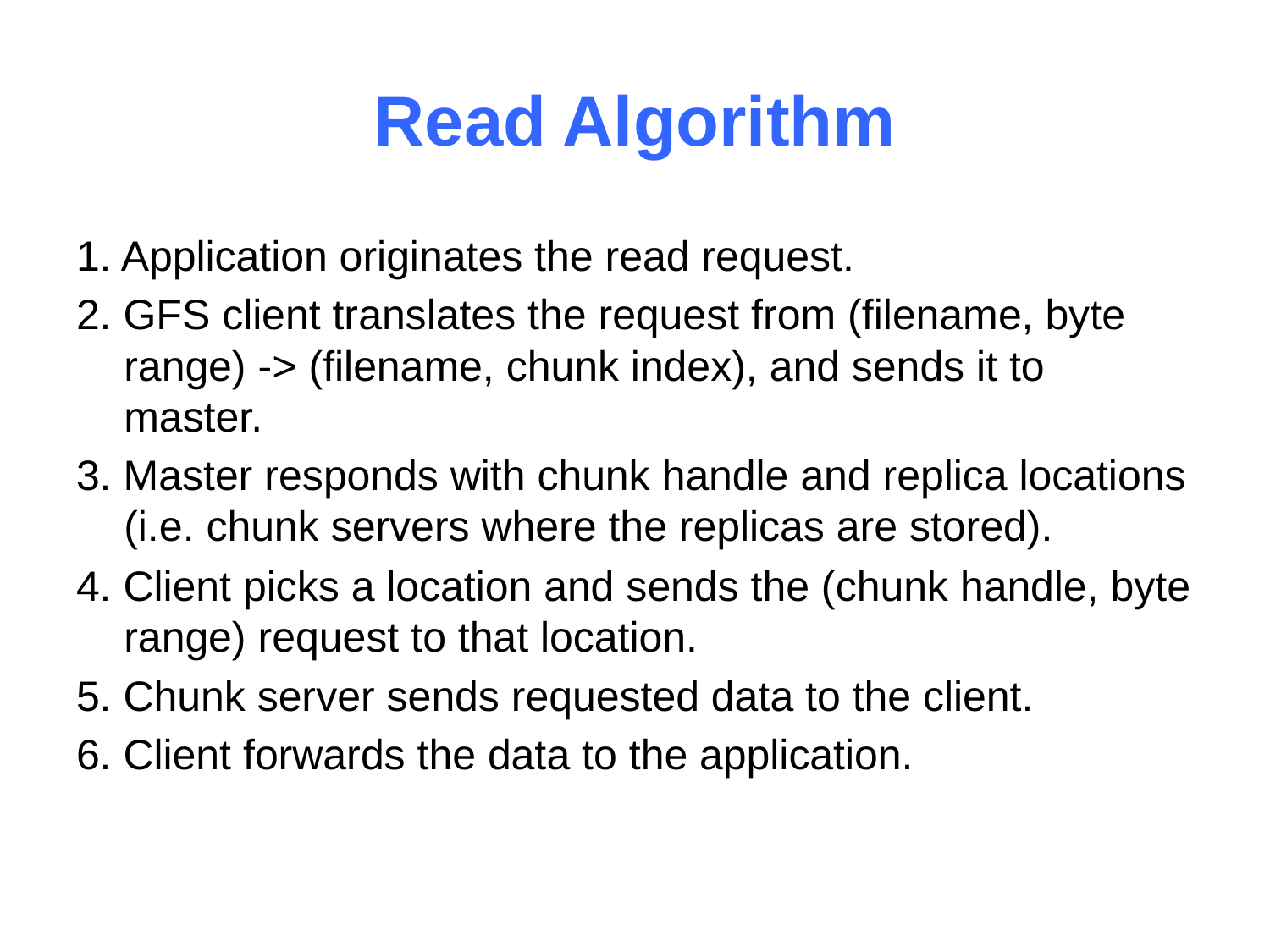

# Read Algorithm
1. Application originates the read request.
2. GFS client translates the request from (filename, byte range) -> (filename, chunk index), and sends it to master.
3. Master responds with chunk handle and replica locations (i.e. chunk servers where the replicas are stored).
4. Client picks a location and sends the (chunk handle, byte range) request to that location.
5. Chunk server sends requested data to the client.
6. Client forwards the data to the application.